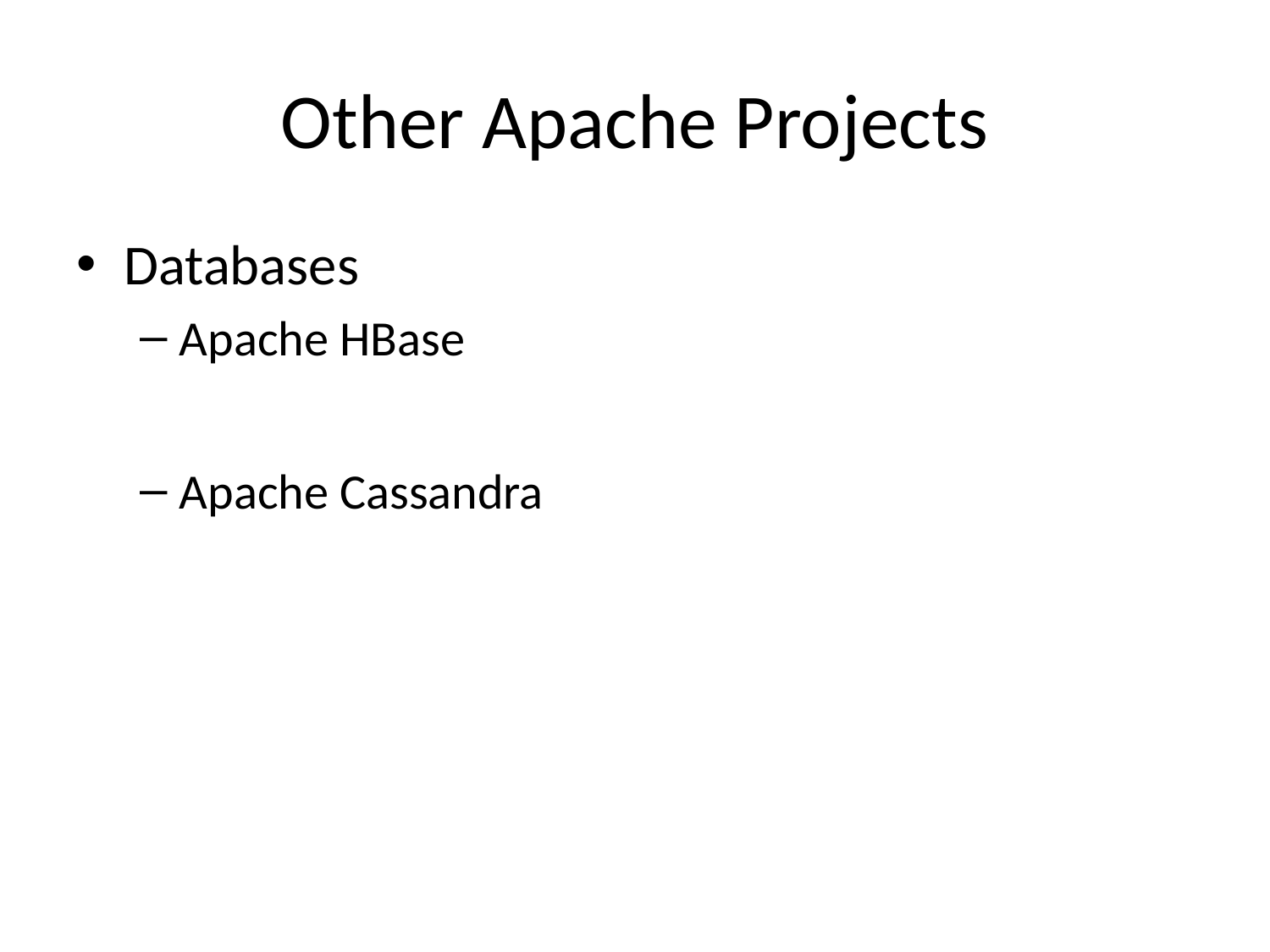

# Other Apache Projects
Databases
Apache HBase

Apache Cassandra